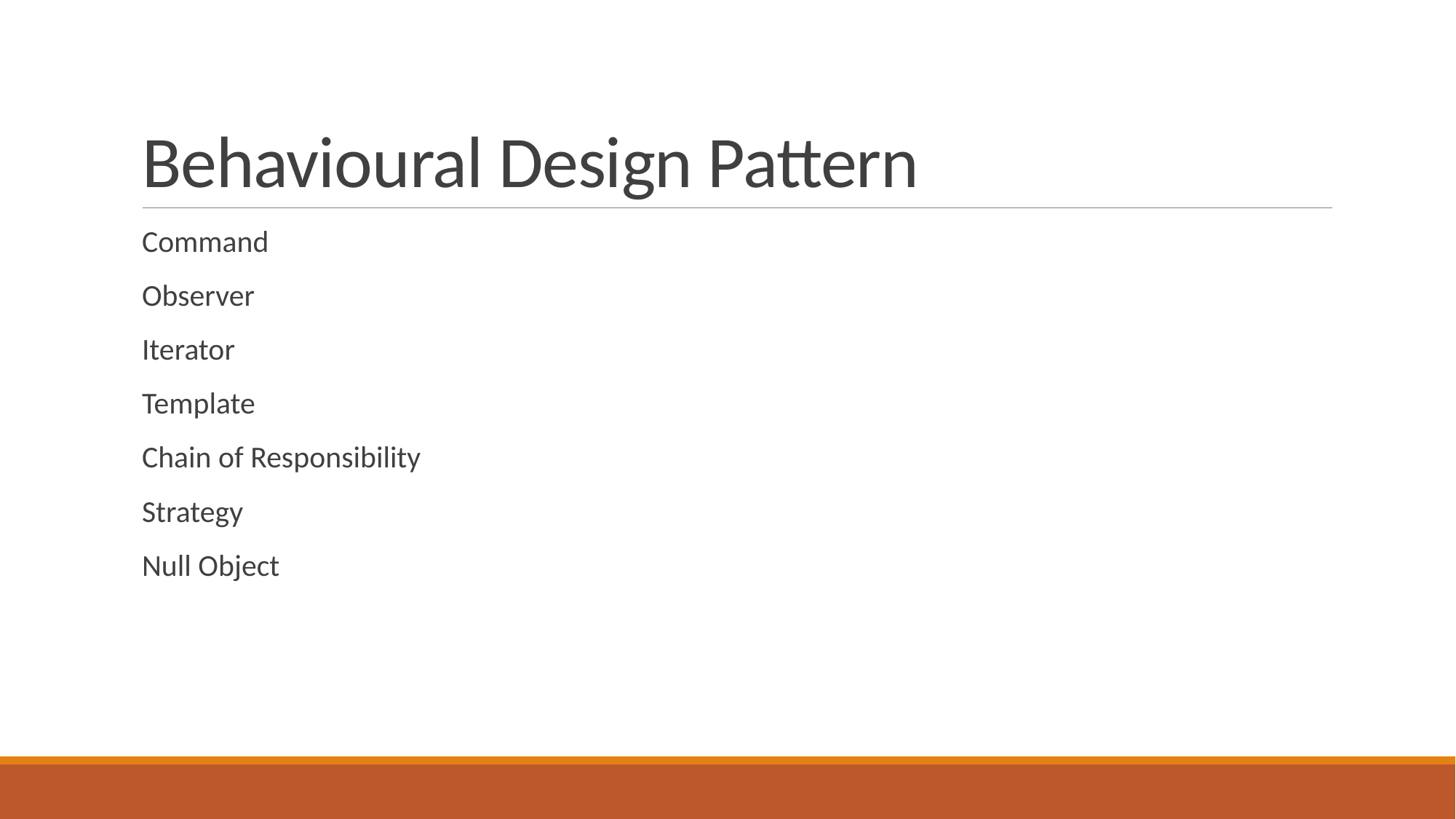

# Behavioural Design Pattern
Command
Observer
Iterator
Template
Chain of Responsibility
Strategy
Null Object